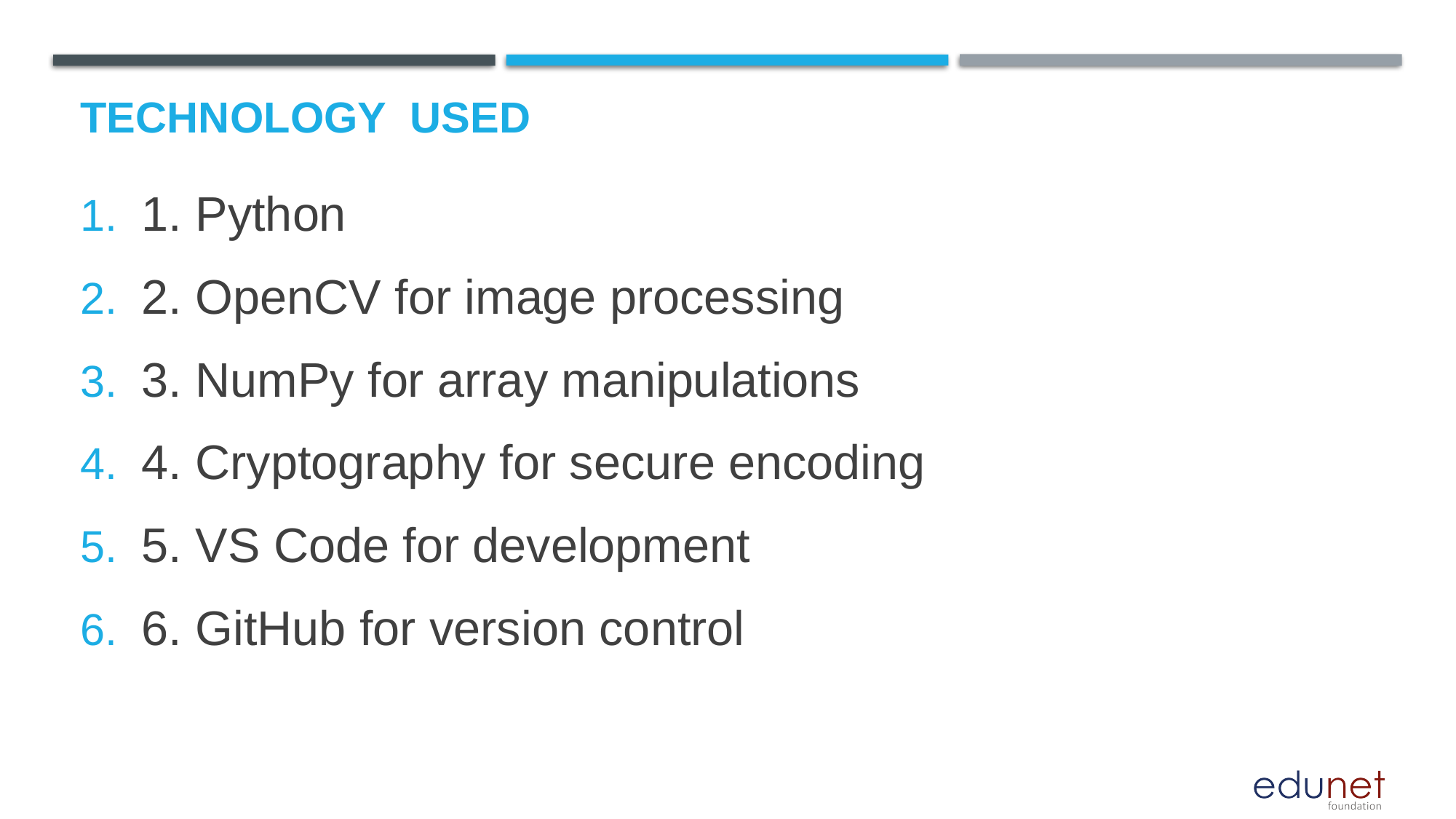

# Technology  used
1. Python
2. OpenCV for image processing
3. NumPy for array manipulations
4. Cryptography for secure encoding
5. VS Code for development
6. GitHub for version control